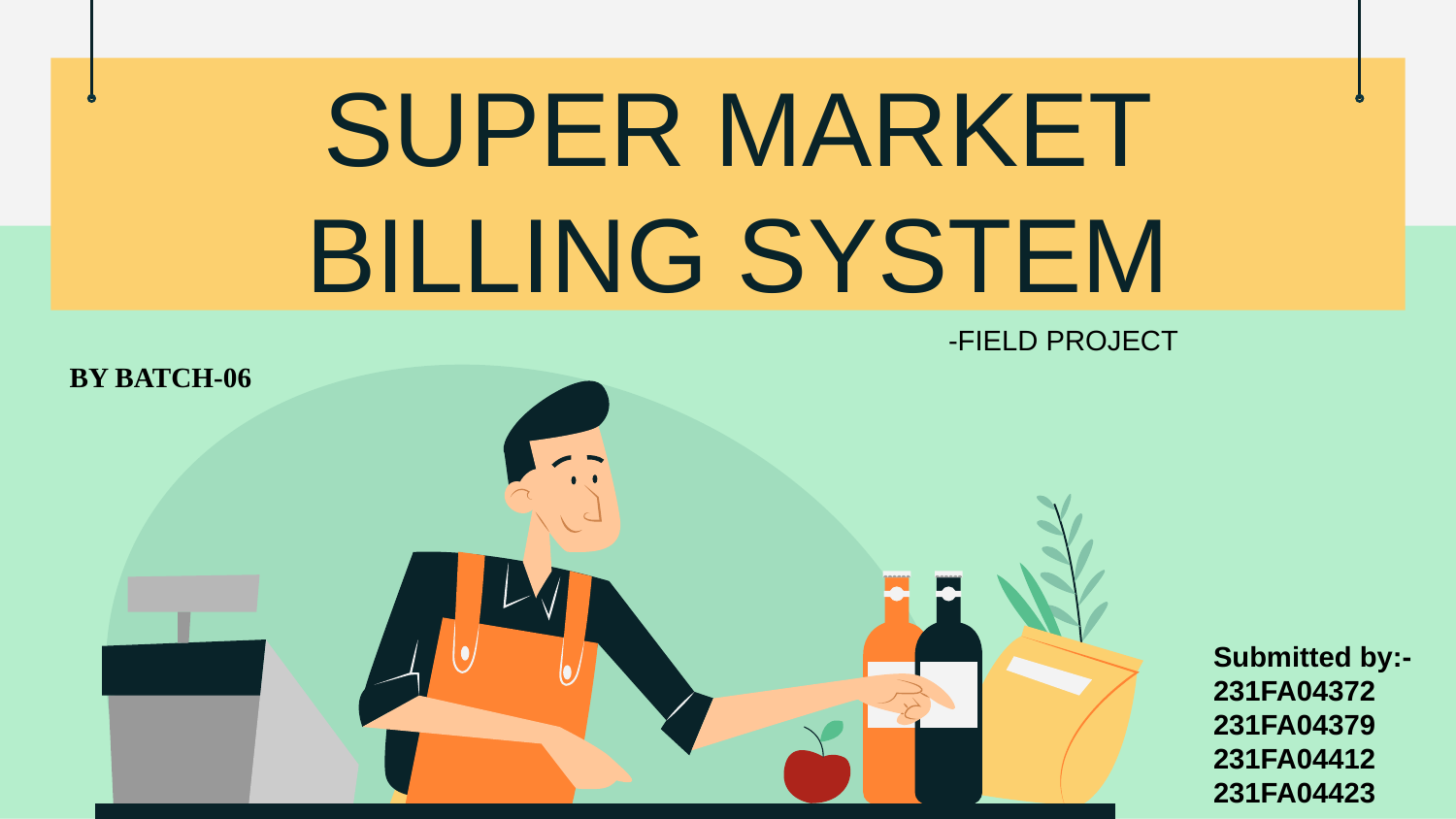

# SUPER MARKET BILLING SYSTEM

-FIELD PROJECT
BY BATCH-06

Submitted by:-
231FA04372
231FA04379
231FA04412
231FA04423